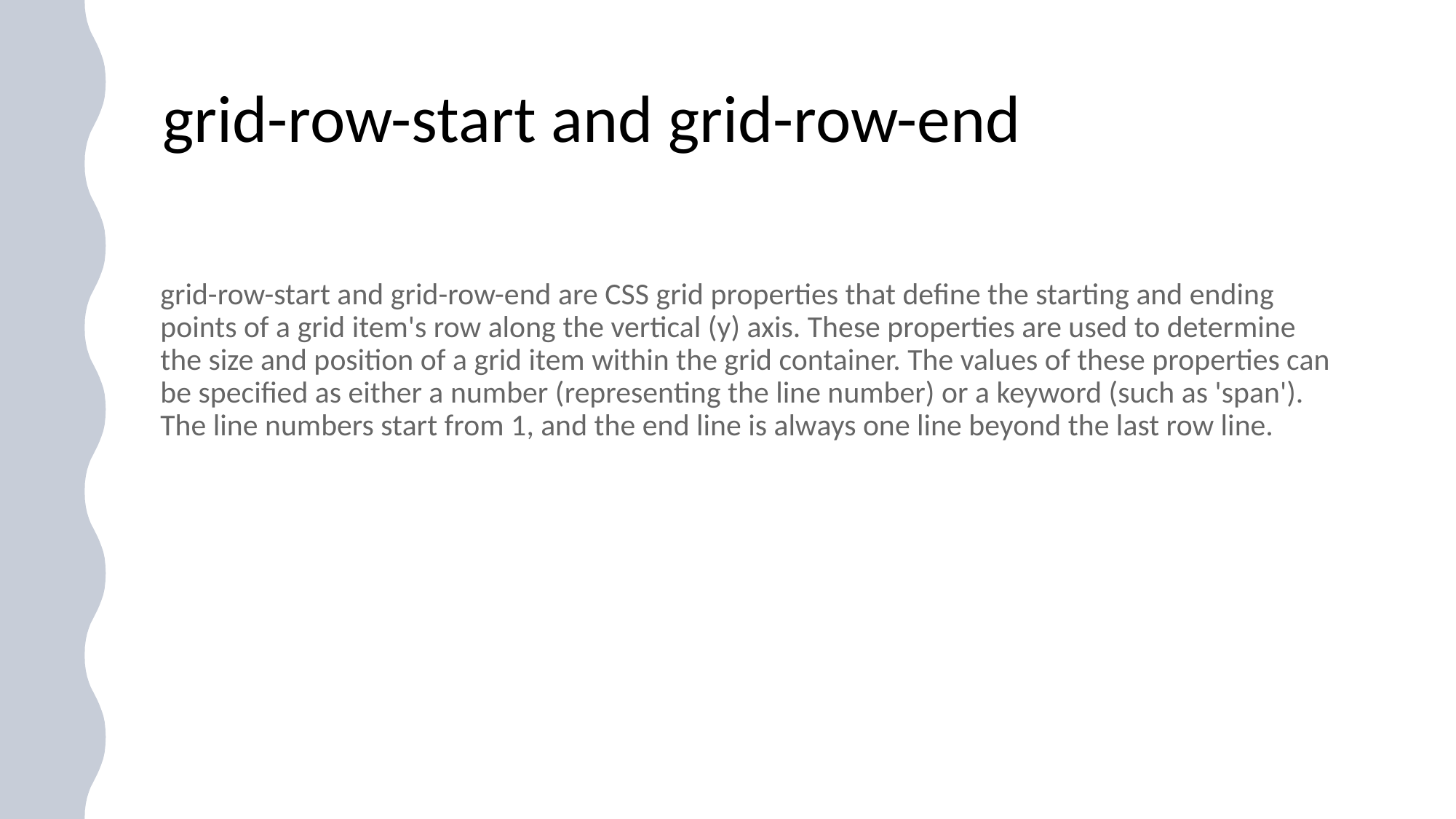

# grid-row-start and grid-row-end
grid-row-start and grid-row-end are CSS grid properties that define the starting and ending points of a grid item's row along the vertical (y) axis. These properties are used to determine the size and position of a grid item within the grid container. The values of these properties can be specified as either a number (representing the line number) or a keyword (such as 'span'). The line numbers start from 1, and the end line is always one line beyond the last row line.